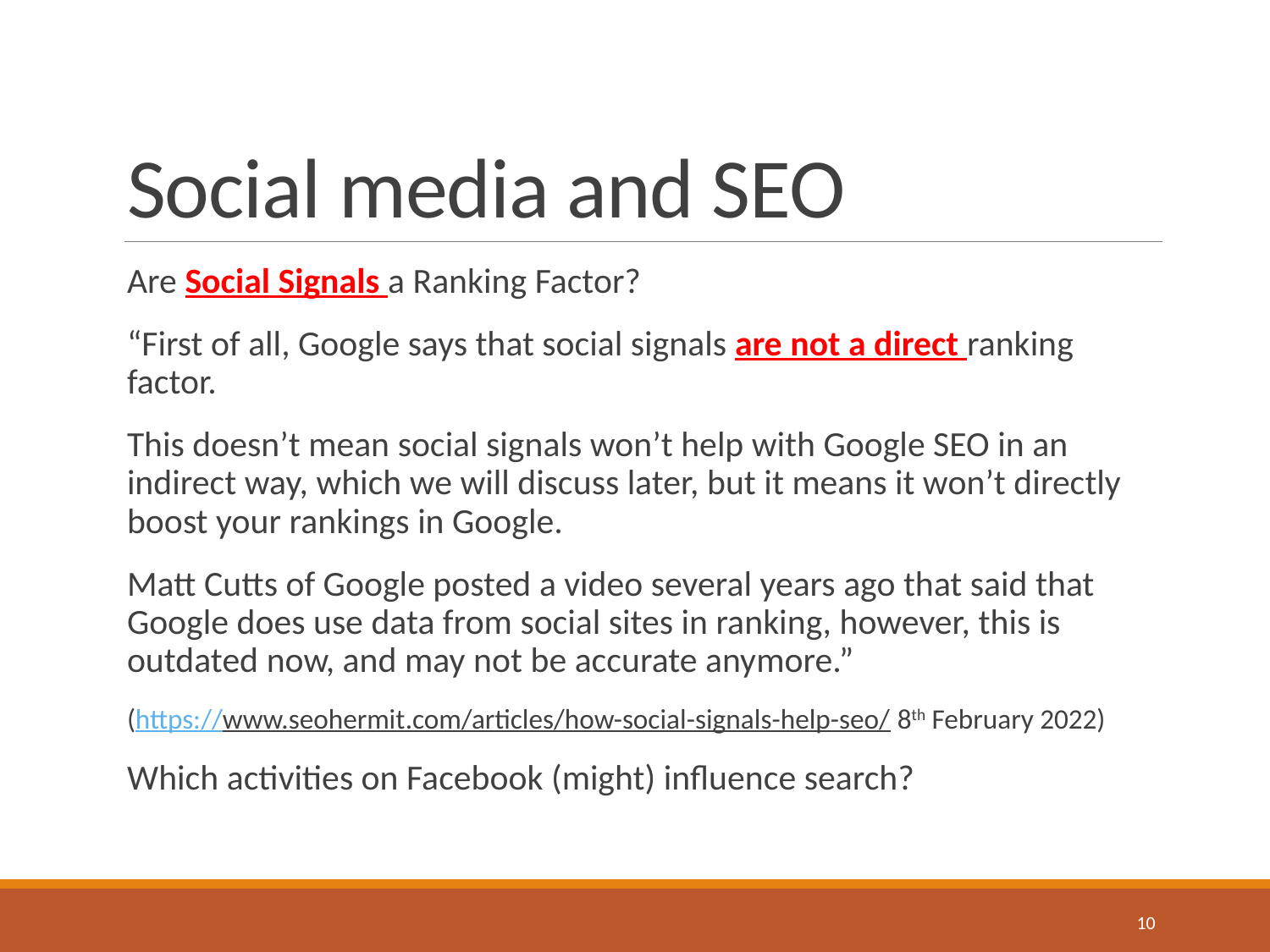

# Social media and SEO
Are Social Signals a Ranking Factor?
“First of all, Google says that social signals are not a direct ranking factor.
This doesn’t mean social signals won’t help with Google SEO in an indirect way, which we will discuss later, but it means it won’t directly boost your rankings in Google.
Matt Cutts of Google posted a video several years ago that said that Google does use data from social sites in ranking, however, this is outdated now, and may not be accurate anymore.”
(https://www.seohermit.com/articles/how-social-signals-help-seo/ 8th February 2022)
Which activities on Facebook (might) influence search?

10